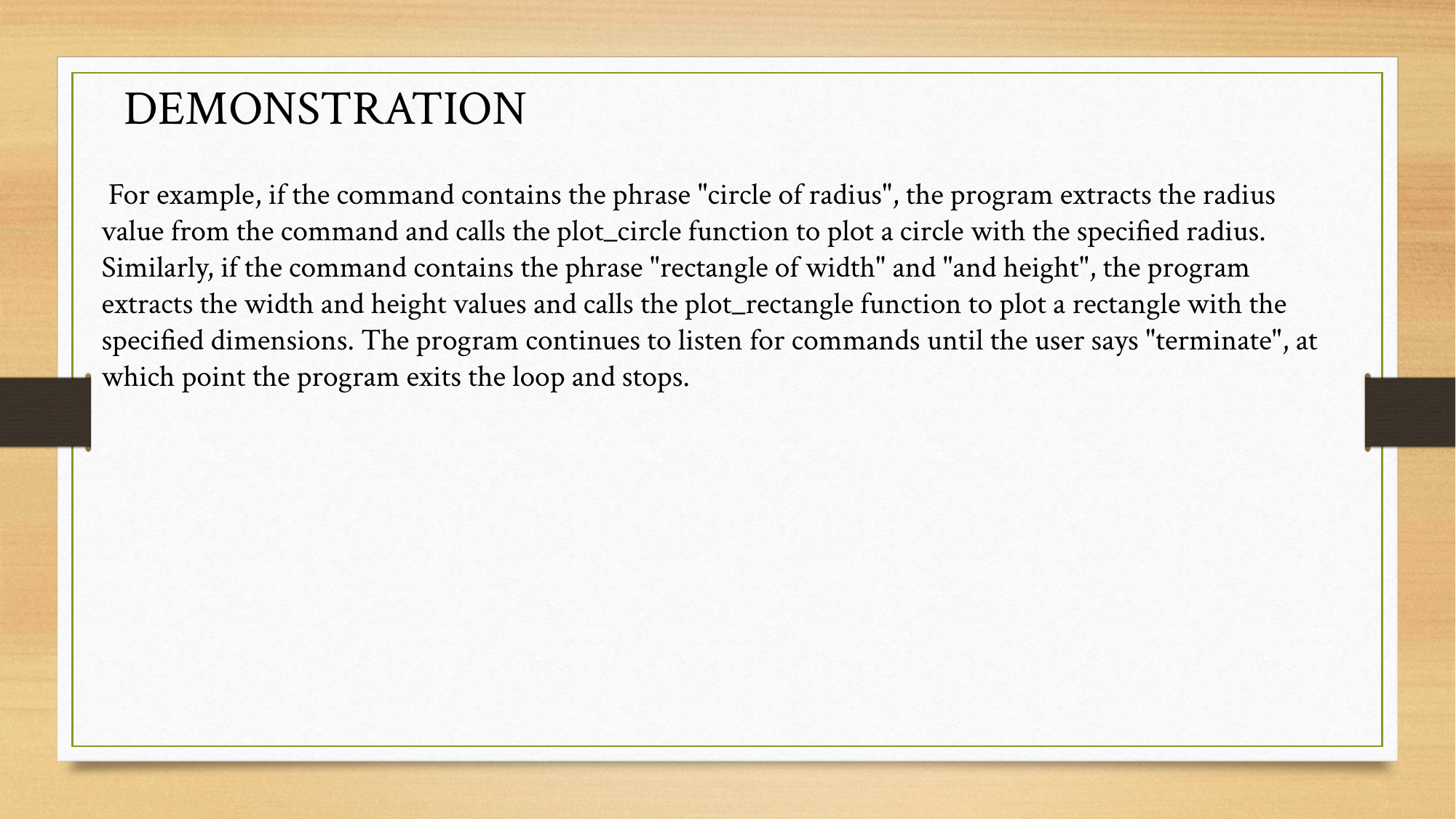

DEMONSTRATION
 For example, if the command contains the phrase "circle of radius", the program extracts the radius value from the command and calls the plot_circle function to plot a circle with the specified radius. Similarly, if the command contains the phrase "rectangle of width" and "and height", the program extracts the width and height values and calls the plot_rectangle function to plot a rectangle with the specified dimensions. The program continues to listen for commands until the user says "terminate", at which point the program exits the loop and stops.